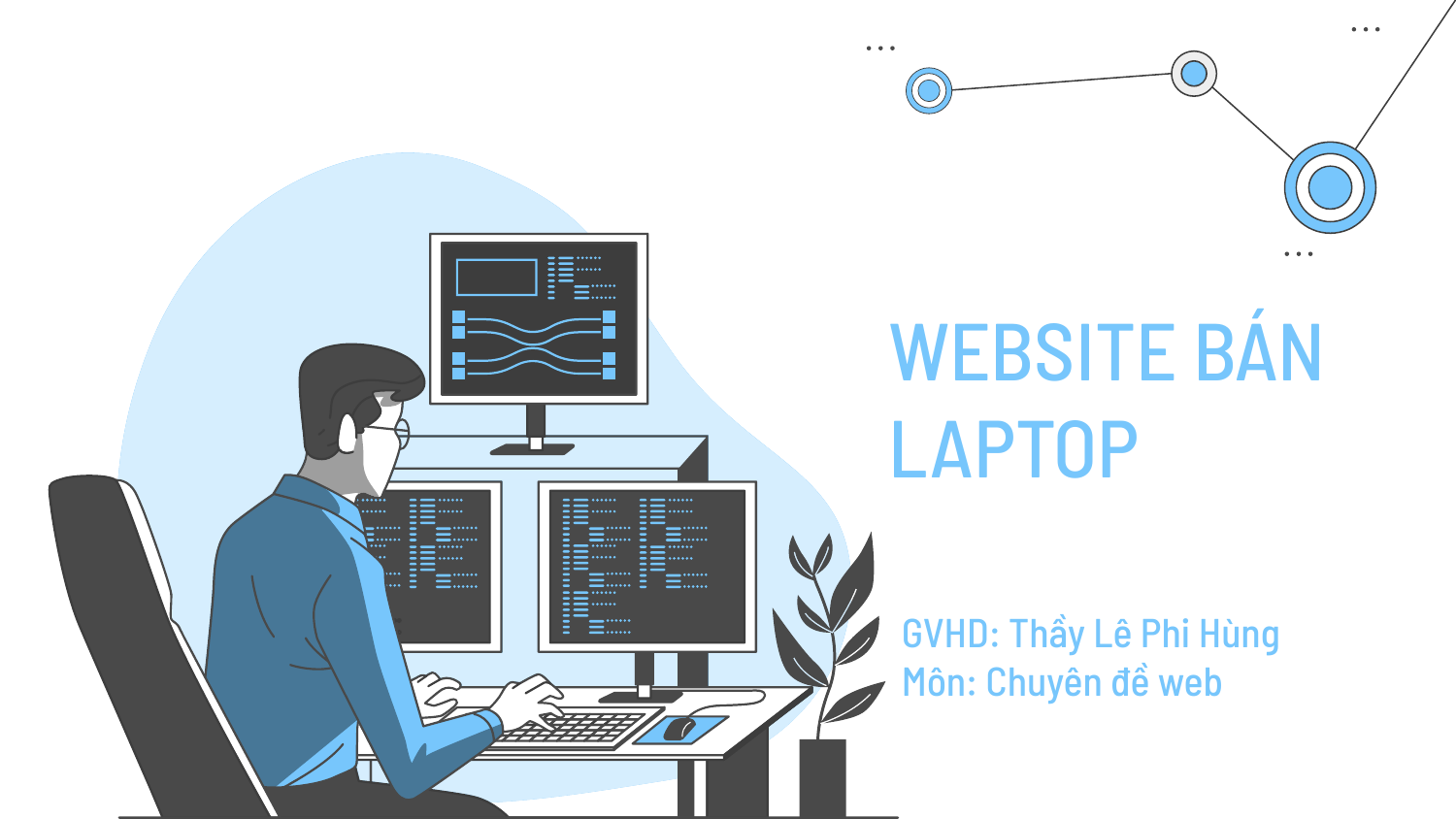

# WEBSITE BÁN LAPTOP
GVHD: Thầy Lê Phi Hùng
Môn: Chuyên đề web